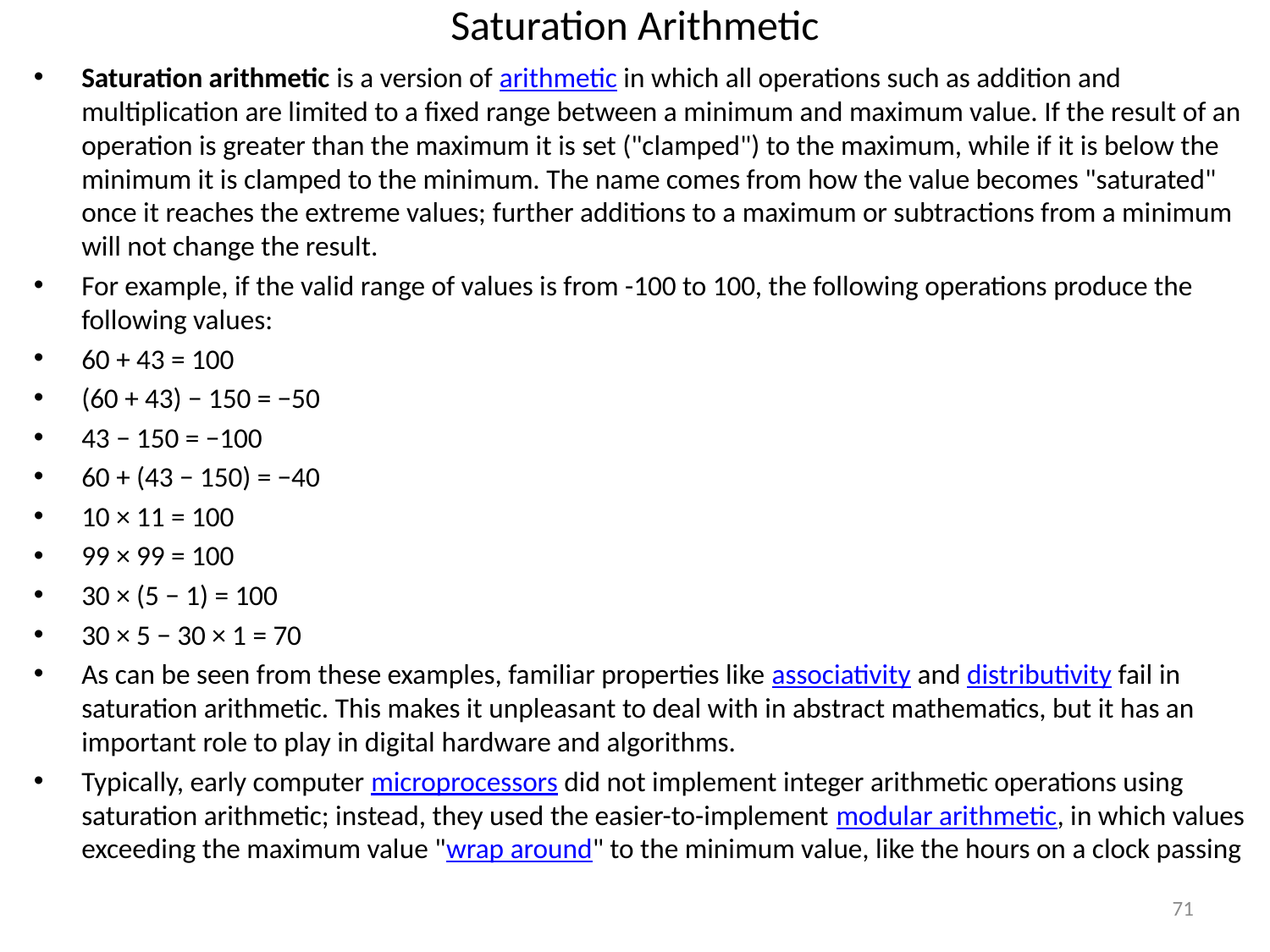

# Saturation Arithmetic
Saturation arithmetic is a version of arithmetic in which all operations such as addition and multiplication are limited to a fixed range between a minimum and maximum value. If the result of an operation is greater than the maximum it is set ("clamped") to the maximum, while if it is below the minimum it is clamped to the minimum. The name comes from how the value becomes "saturated" once it reaches the extreme values; further additions to a maximum or subtractions from a minimum will not change the result.
For example, if the valid range of values is from -100 to 100, the following operations produce the following values:
60 + 43 = 100
(60 + 43) − 150 = −50
43 − 150 = −100
60 + (43 − 150) = −40
10 × 11 = 100
99 × 99 = 100
30 × (5 − 1) = 100
30 × 5 − 30 × 1 = 70
As can be seen from these examples, familiar properties like associativity and distributivity fail in saturation arithmetic. This makes it unpleasant to deal with in abstract mathematics, but it has an important role to play in digital hardware and algorithms.
Typically, early computer microprocessors did not implement integer arithmetic operations using saturation arithmetic; instead, they used the easier-to-implement modular arithmetic, in which values exceeding the maximum value "wrap around" to the minimum value, like the hours on a clock passing

71